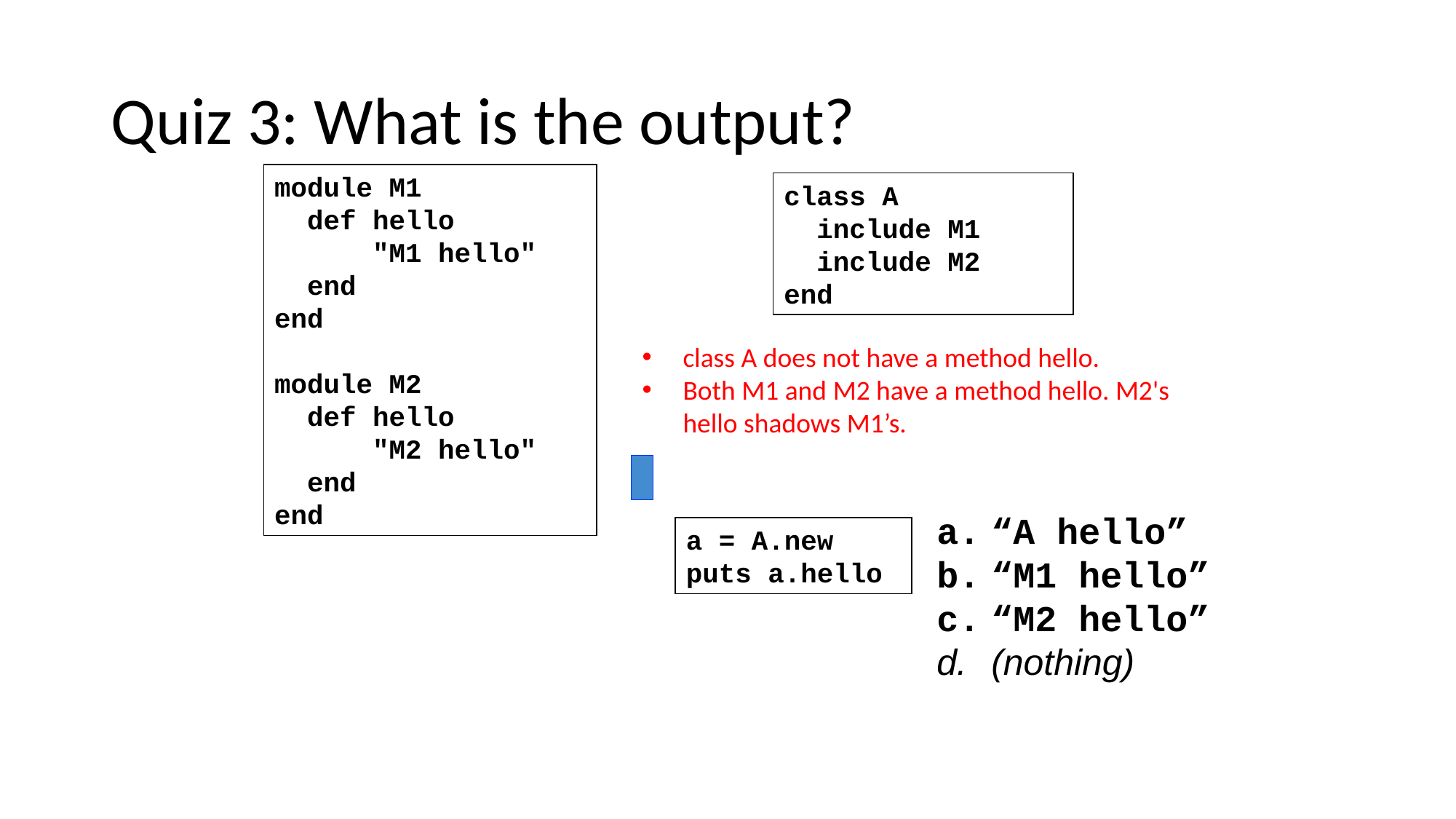

# Quiz 3: What is the output?
module M1
  def hello
      "M1 hello"
  end
end

module M2
  def hello
      "M2 hello"
  end
end
class A
  include M1
  include M2
end
class A does not have a method hello.
Both M1 and M2 have a method hello. M2's hello shadows M1’s.

“A hello”
“M1 hello”
“M2 hello”
(nothing)
a = A.new
puts a.hello